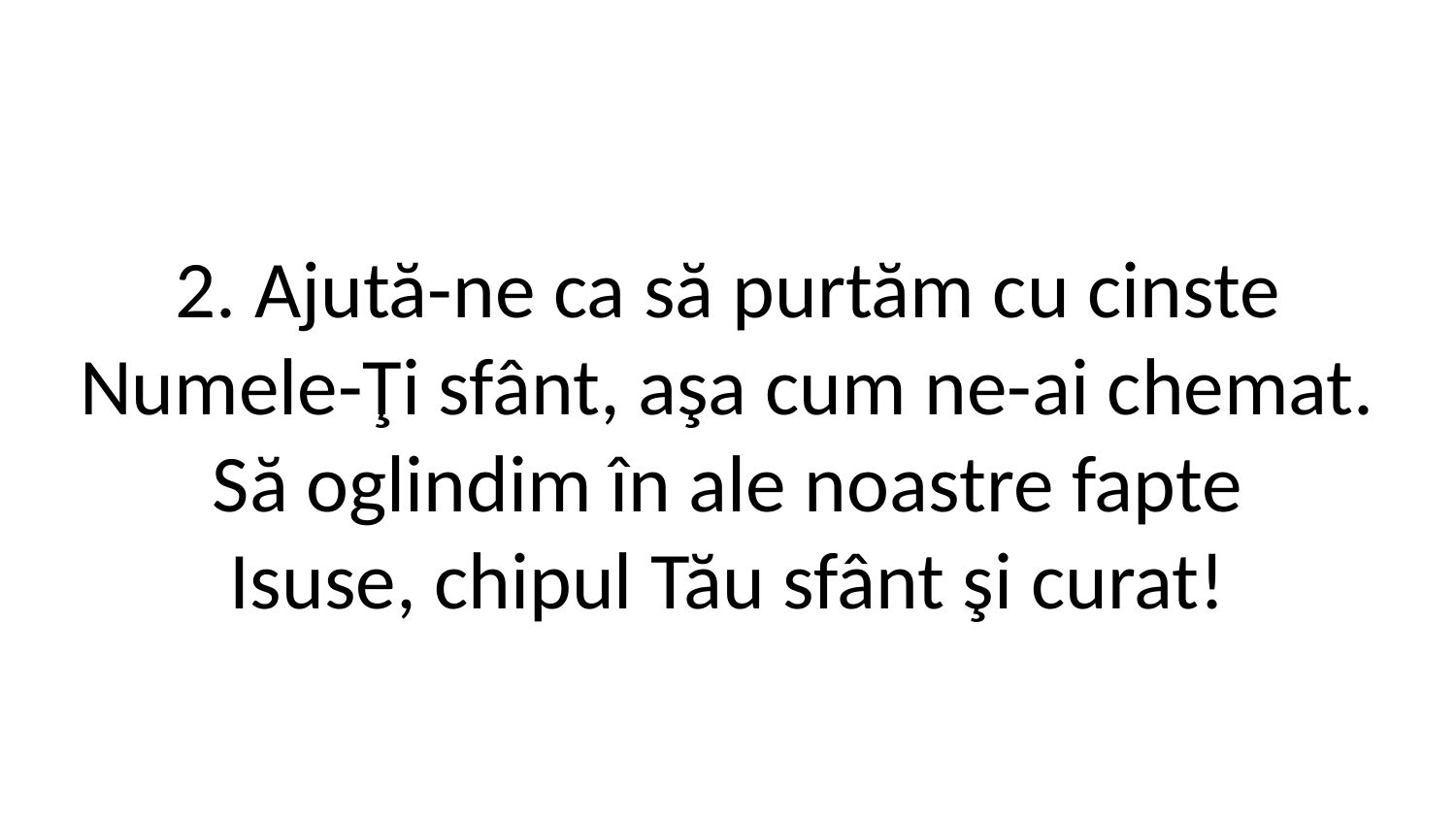

2. Ajută-ne ca să purtăm cu cinste
Numele-Ţi sfânt, aşa cum ne-ai chemat.
Să oglindim în ale noastre fapte
Isuse, chipul Tău sfânt şi curat!